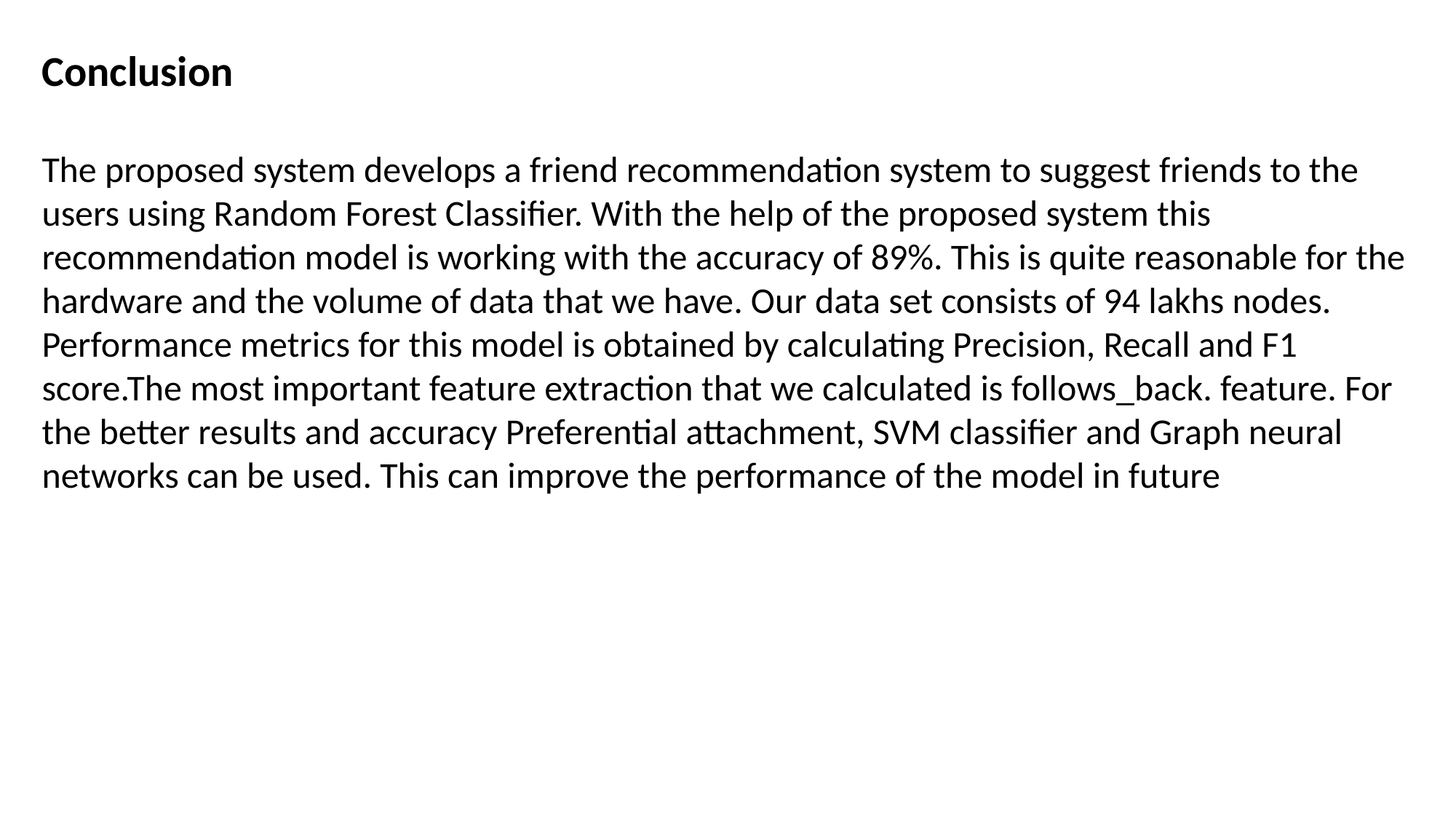

Conclusion

The proposed system develops a friend recommendation system to suggest friends to the users using Random Forest Classifier. With the help of the proposed system this recommendation model is working with the accuracy of 89%. This is quite reasonable for the hardware and the volume of data that we have. Our data set consists of 94 lakhs nodes. Performance metrics for this model is obtained by calculating Precision, Recall and F1 score.The most important feature extraction that we calculated is follows_back. feature. For the better results and accuracy Preferential attachment, SVM classifier and Graph neural networks can be used. This can improve the performance of the model in future